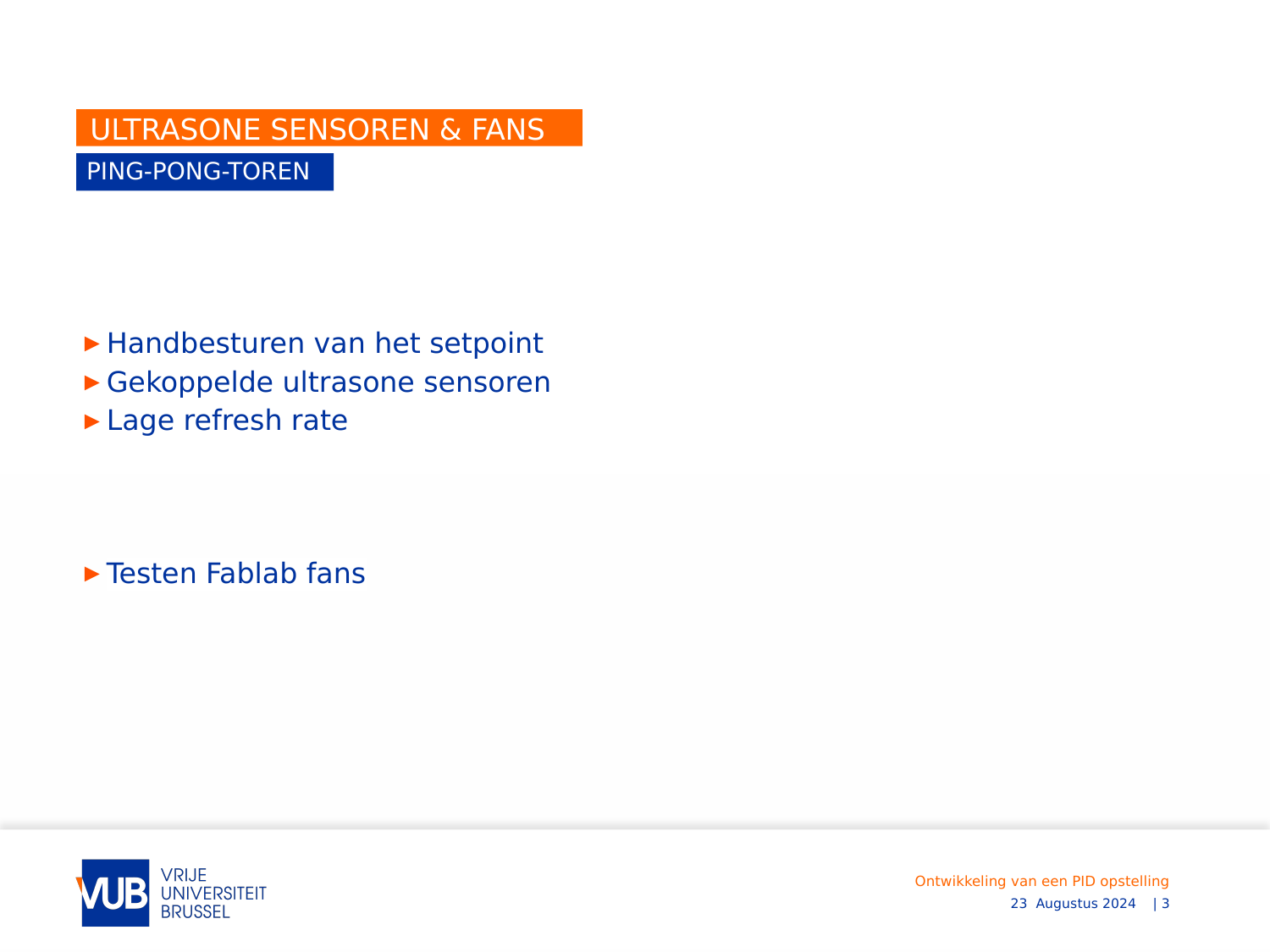

# Ultrasone sensoren & Fans
PinG-pong-toren

Handbesturen van het setpoint
Gekoppelde ultrasone sensoren
Lage refresh rate

Testen Fablab fans

Ontwikkeling van een PID opstelling
| 3
23  Augustus 2024